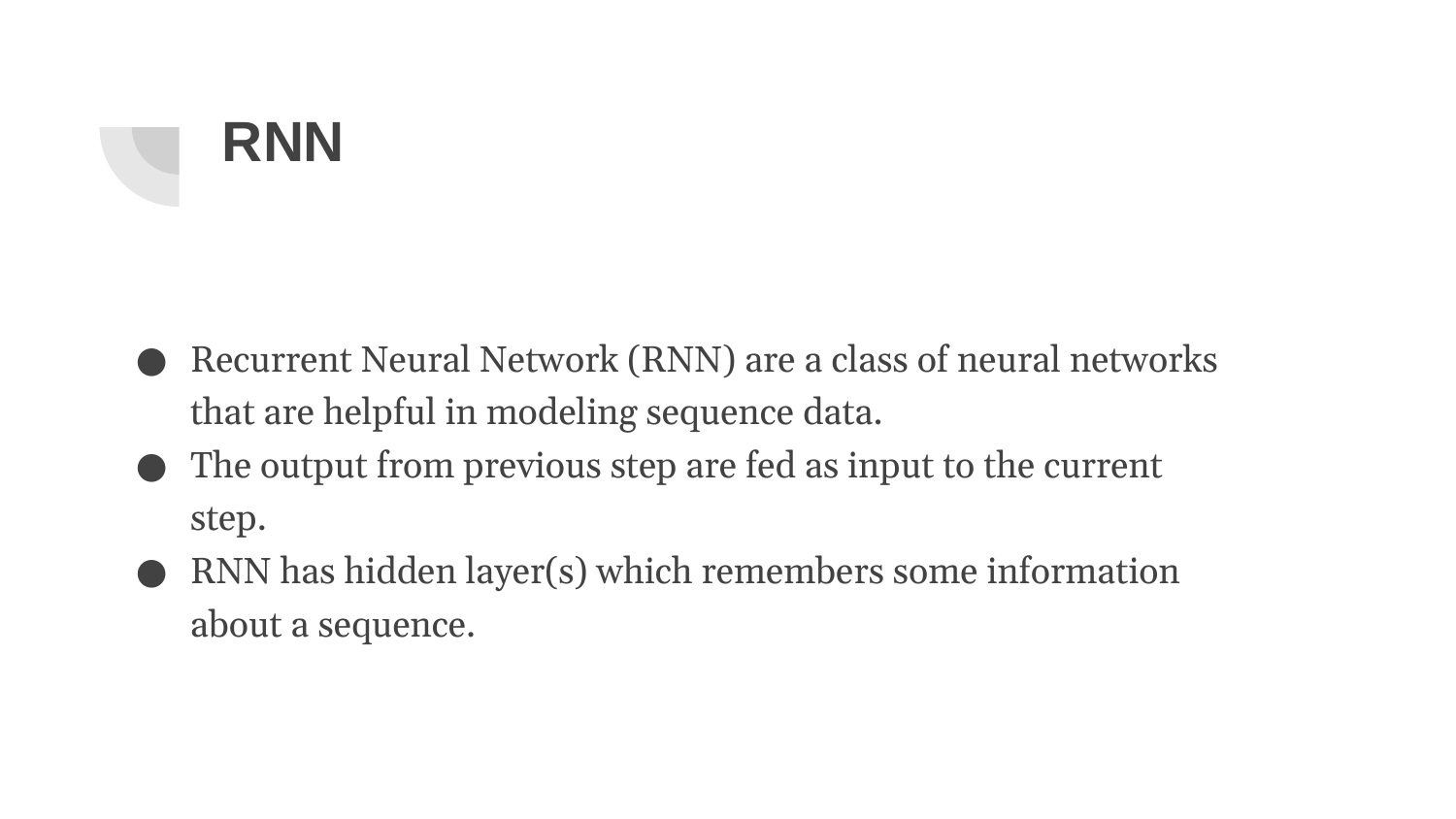

# RNN
Recurrent Neural Network (RNN) are a class of neural networks that are helpful in modeling sequence data.
The output from previous step are fed as input to the current step.
RNN has hidden layer(s) which remembers some information about a sequence.